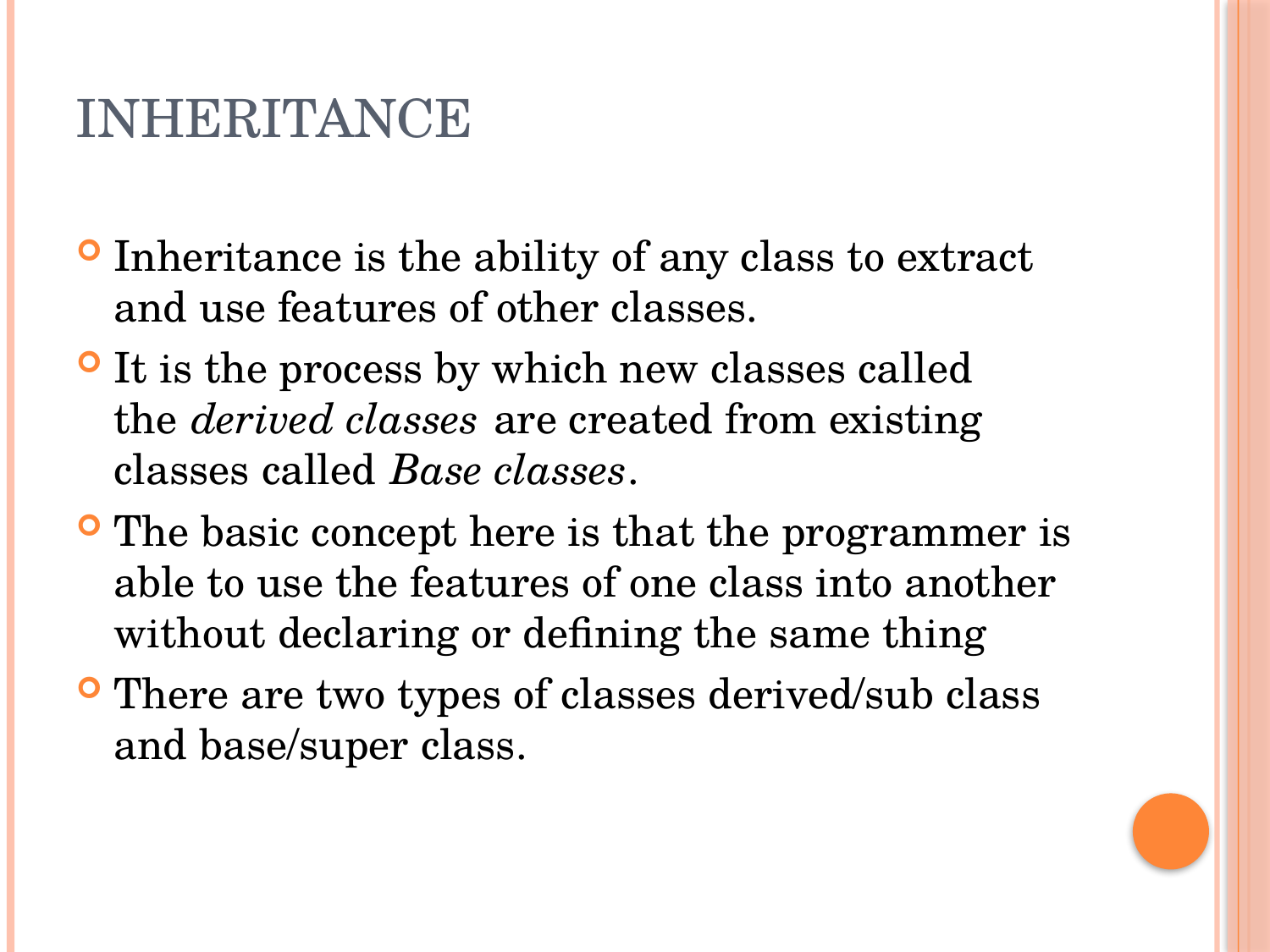

# inheritance
Inheritance is the ability of any class to extract and use features of other classes.
It is the process by which new classes called the derived classes are created from existing classes called Base classes.
The basic concept here is that the programmer is able to use the features of one class into another without declaring or defining the same thing
There are two types of classes derived/sub class and base/super class.